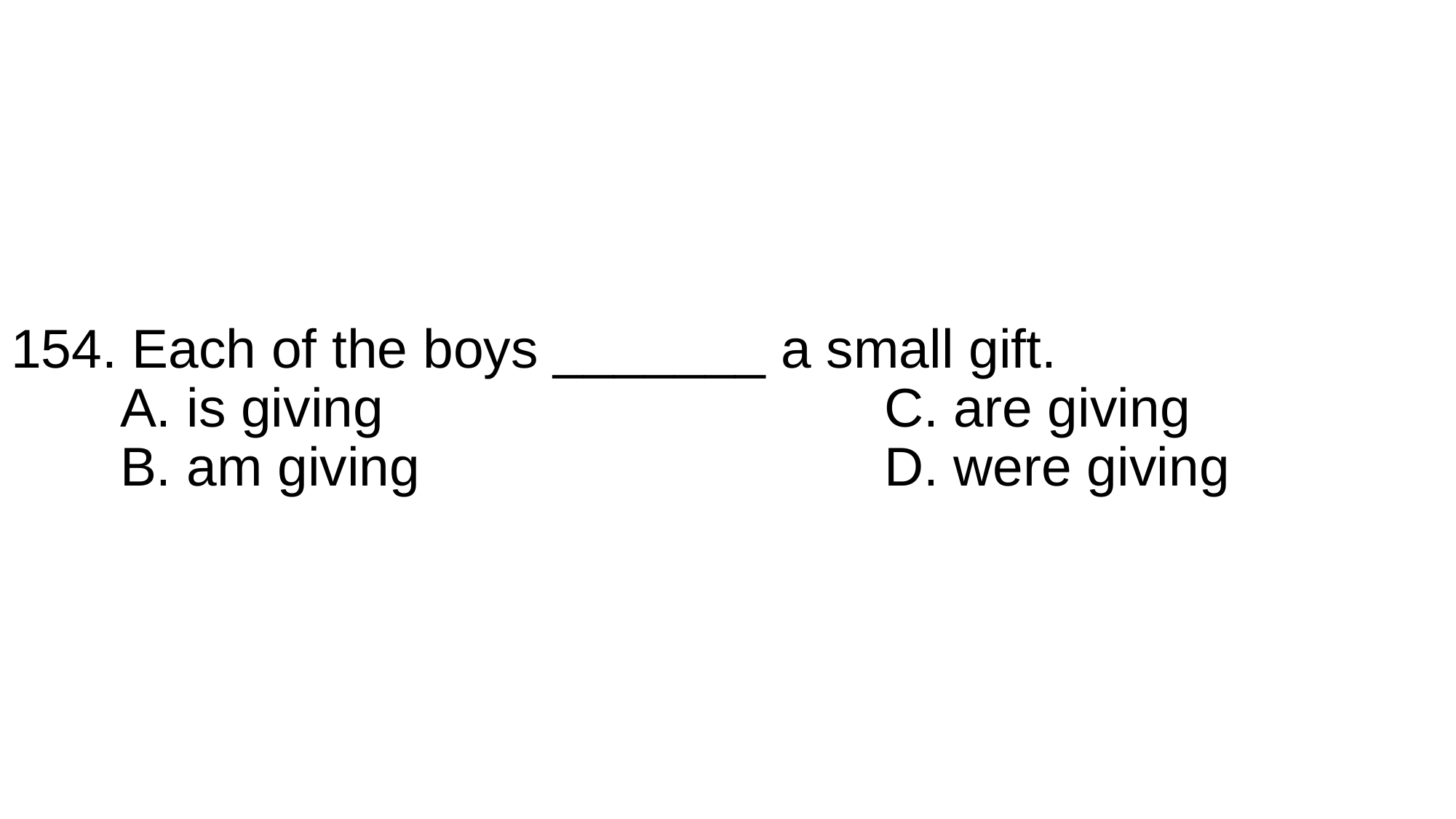

# 154. Each of the boys _______ a small gift. A. is giving					C. are giving B. am giving					D. were giving